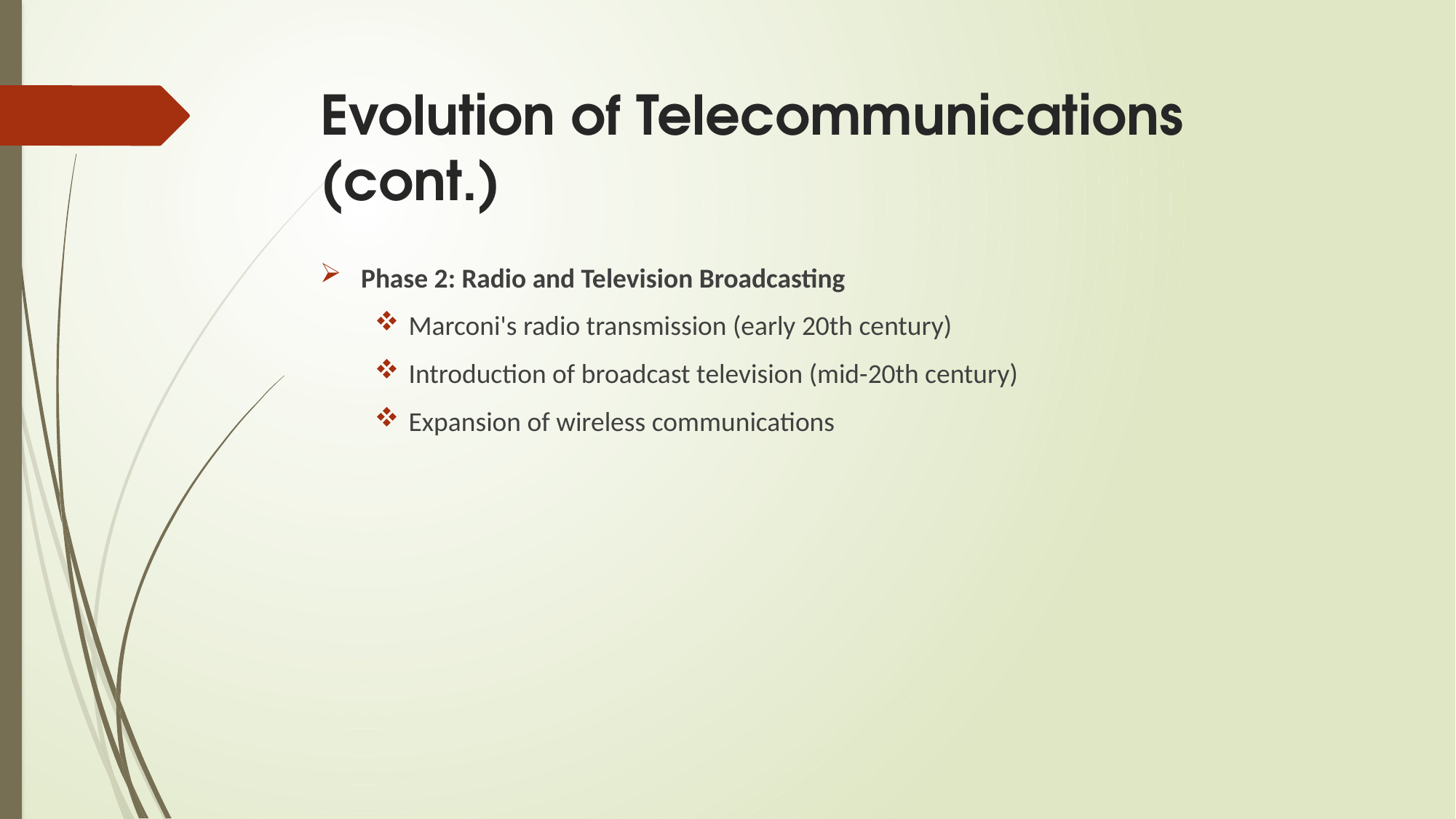

# Evolution of Telecommunications (cont.)
Phase 2: Radio and Television Broadcasting
Marconi's radio transmission (early 20th century)
Introduction of broadcast television (mid-20th century)
Expansion of wireless communications